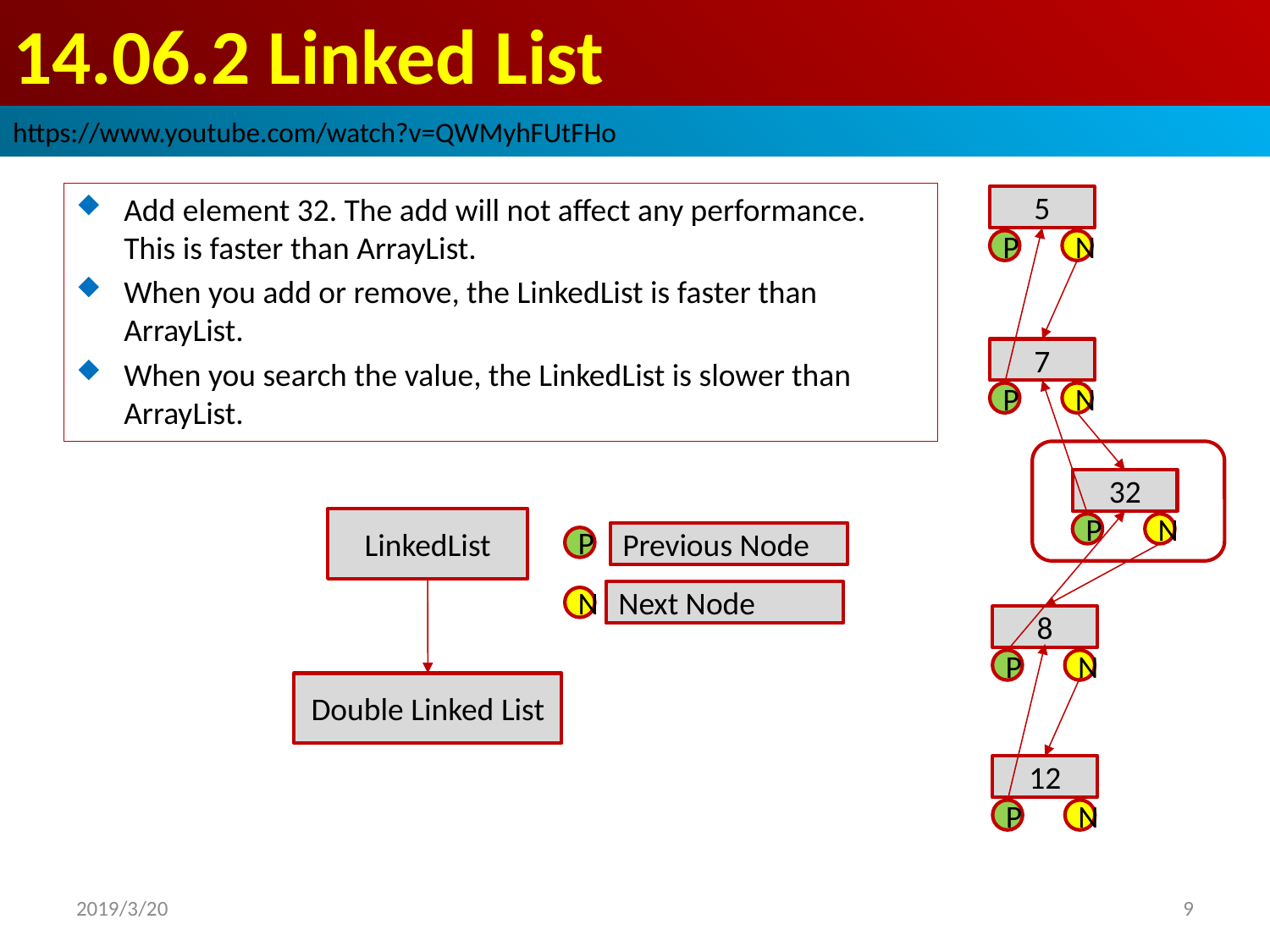

# 14.06.2 Linked List
https://www.youtube.com/watch?v=QWMyhFUtFHo
Add element 32. The add will not affect any performance. This is faster than ArrayList.
When you add or remove, the LinkedList is faster than ArrayList.
When you search the value, the LinkedList is slower than ArrayList.
5
P
N
7
P
N

32
LinkedList
P
N
Previous Node
P
Next Node
N
8
P
N
Double Linked List
12
P
N
2019/3/20
9